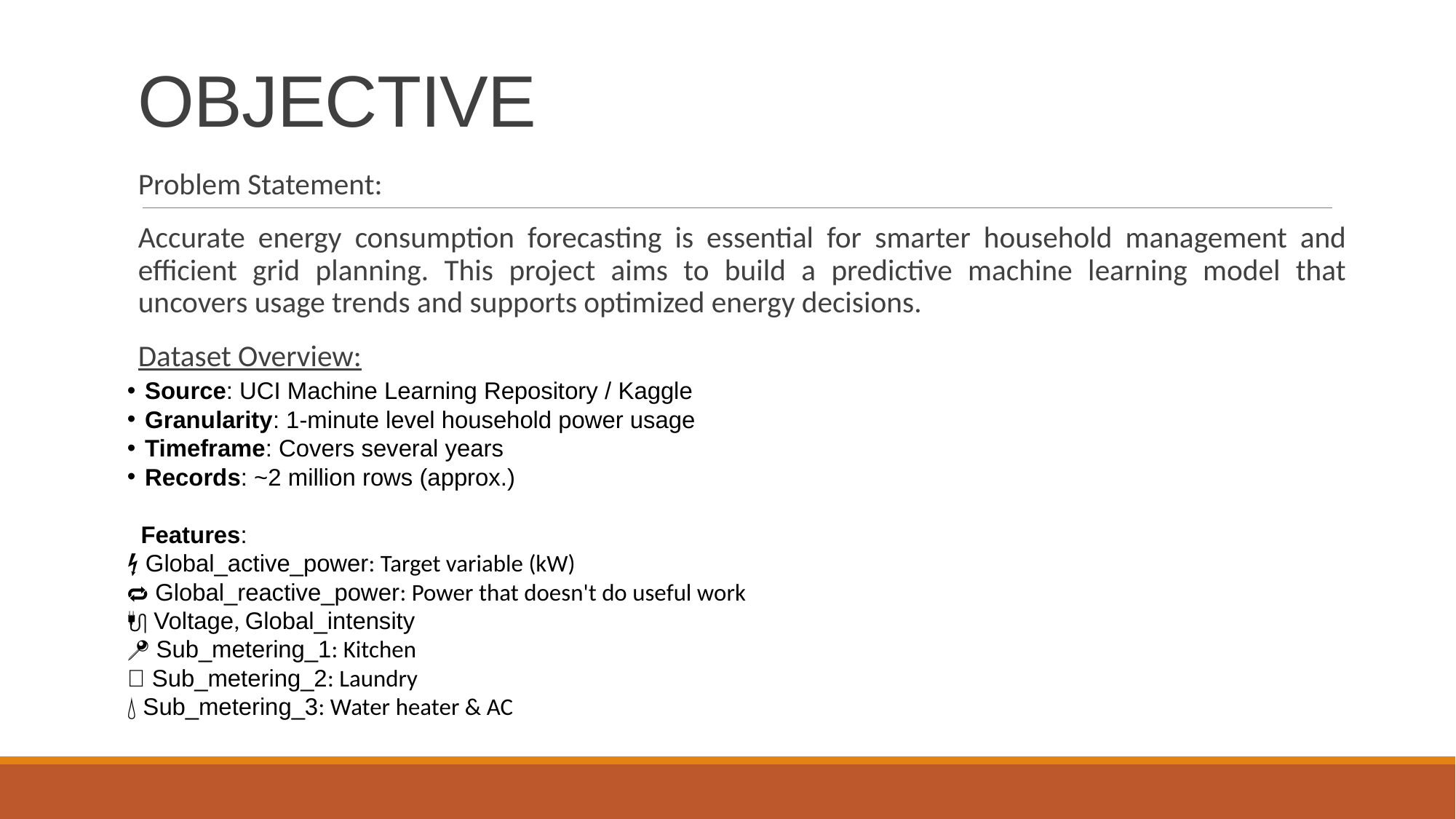

# OBJECTIVE
Problem Statement:
Accurate energy consumption forecasting is essential for smarter household management and efficient grid planning. This project aims to build a predictive machine learning model that uncovers usage trends and supports optimized energy decisions.
Dataset Overview:
 Source: UCI Machine Learning Repository / Kaggle
 Granularity: 1-minute level household power usage
 Timeframe: Covers several years
 Records: ~2 million rows (approx.)

  Features:
⚡ Global_active_power: Target variable (kW)
🔁 Global_reactive_power: Power that doesn't do useful work
🔌 Voltage, Global_intensity
📍 Sub_metering_1: Kitchen
🧺 Sub_metering_2: Laundry
💧 Sub_metering_3: Water heater & AC